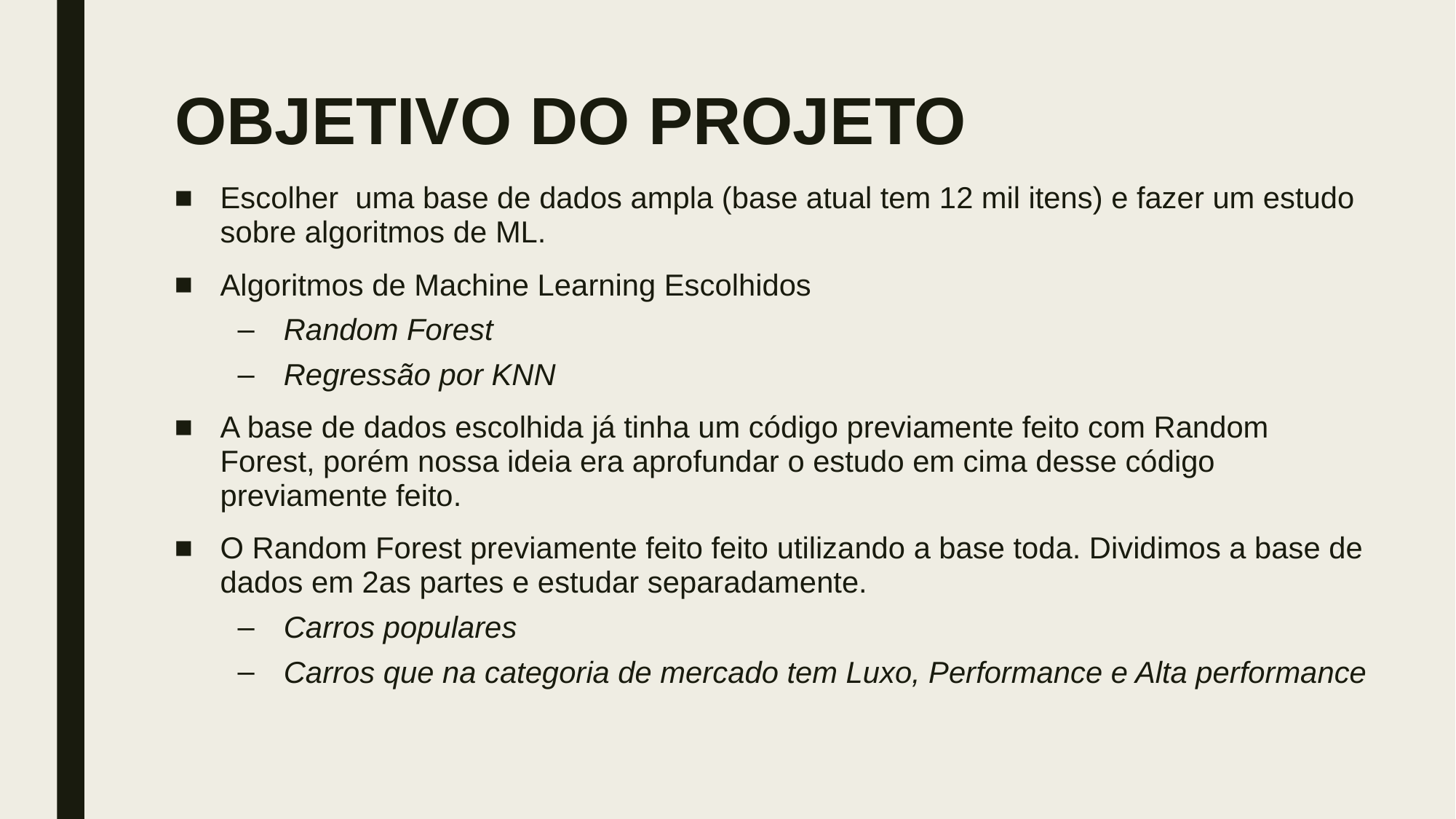

# OBJETIVO DO PROJETO
Escolher  uma base de dados ampla (base atual tem 12 mil itens) e fazer um estudo sobre algoritmos de ML.
Algoritmos de Machine Learning Escolhidos
Random Forest
Regressão por KNN
A base de dados escolhida já tinha um código previamente feito com Random Forest, porém nossa ideia era aprofundar o estudo em cima desse código previamente feito.
O Random Forest previamente feito feito utilizando a base toda. Dividimos a base de dados em 2as partes e estudar separadamente.
Carros populares
Carros que na categoria de mercado tem Luxo, Performance e Alta performance